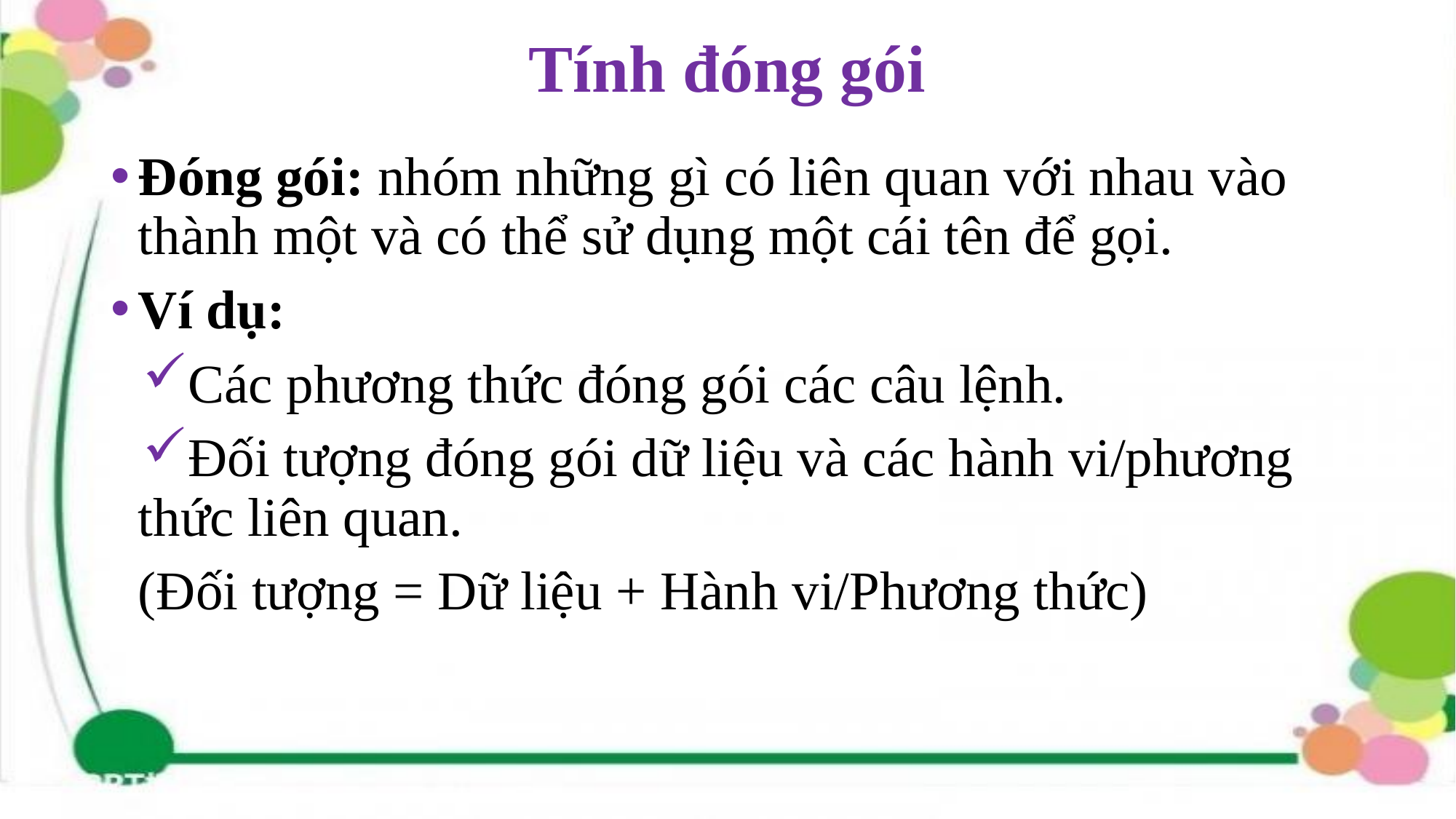

# Tính đóng gói
Đóng gói: nhóm những gì có liên quan với nhau vào thành một và có thể sử dụng một cái tên để gọi.
Ví dụ:
Các phương thức đóng gói các câu lệnh.
Đối tượng đóng gói dữ liệu và các hành vi/phương thức liên quan.
(Đối tượng = Dữ liệu + Hành vi/Phương thức)